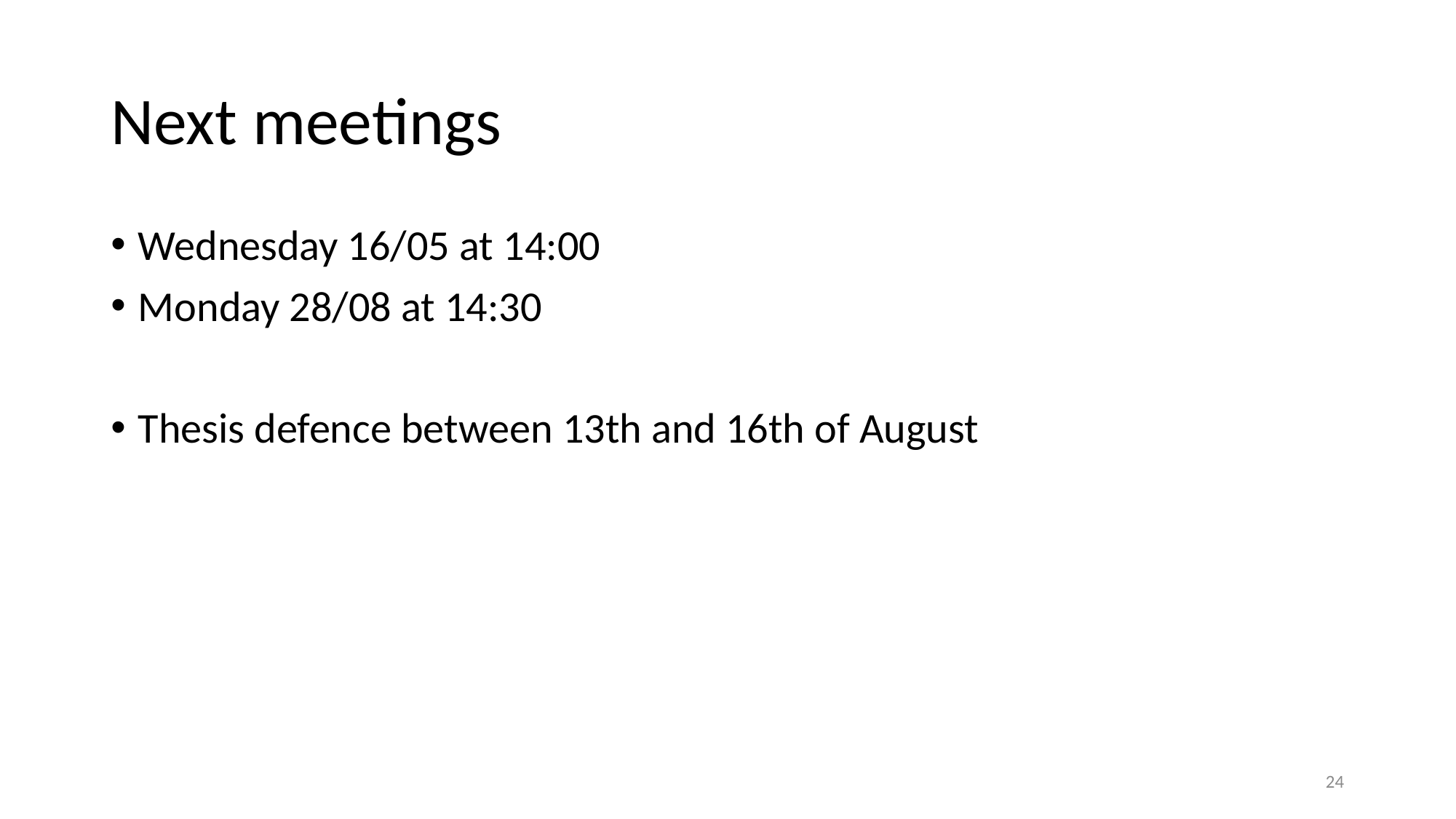

# Next meetings
Wednesday 16/05 at 14:00
Monday 28/08 at 14:30

Thesis defence between 13th and 16th of August
24